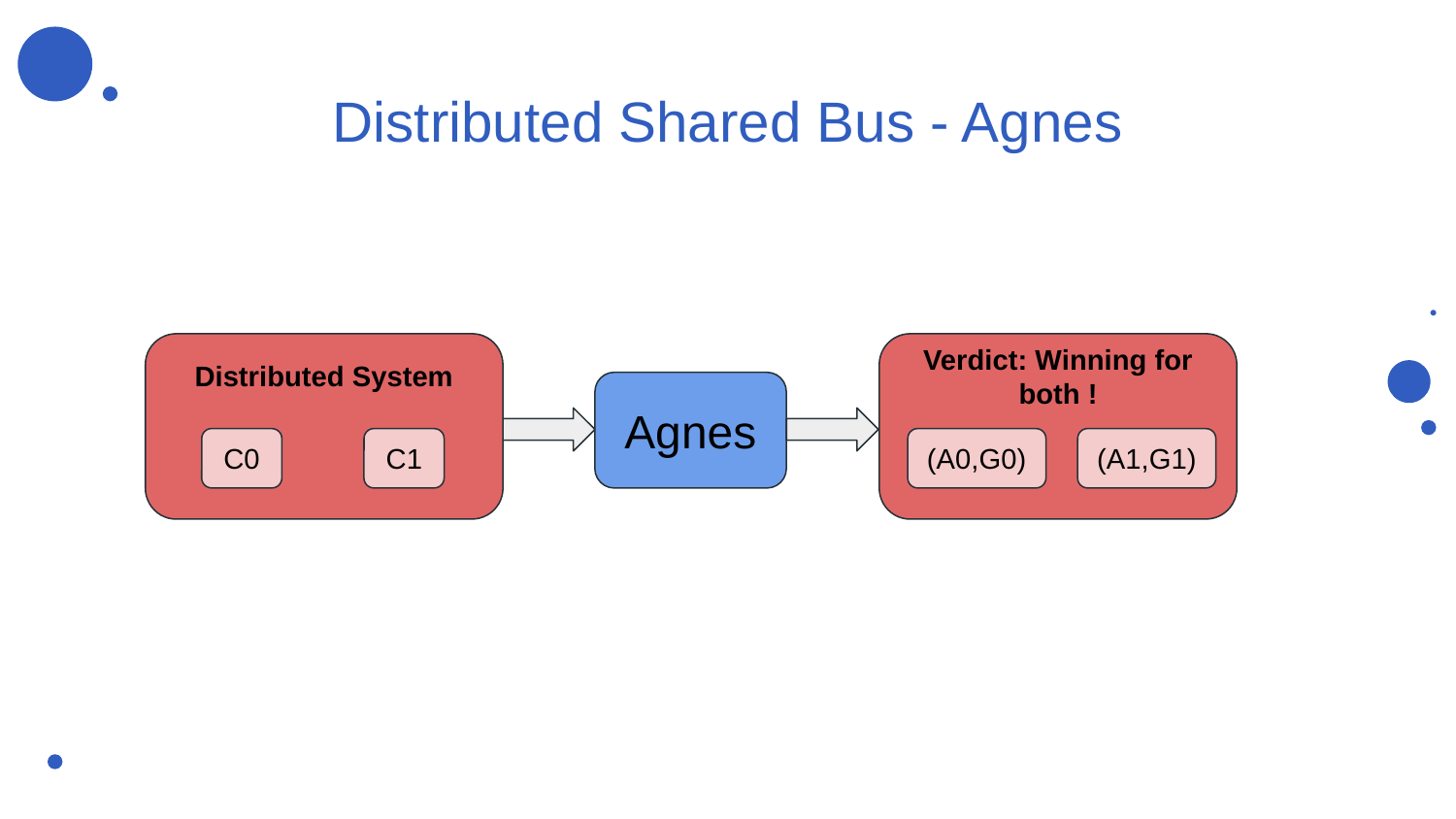

# Distributed Shared Bus - Agnes
Distributed System

C0
C1
Verdict: Winning for both !

(A0,G0)
(A1,G1)
Agnes